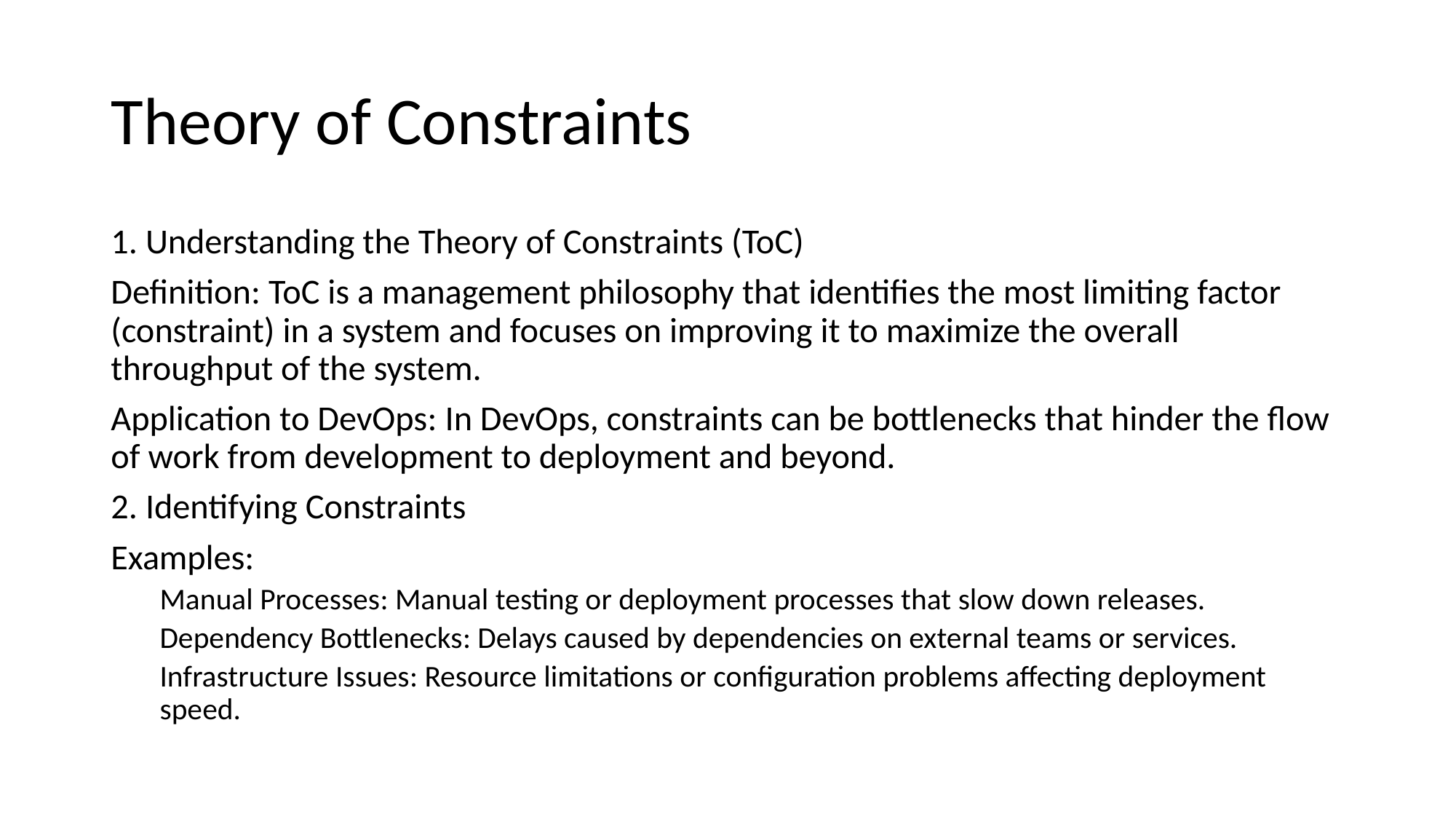

# Theory of Constraints
1. Understanding the Theory of Constraints (ToC)
Definition: ToC is a management philosophy that identifies the most limiting factor (constraint) in a system and focuses on improving it to maximize the overall throughput of the system.
Application to DevOps: In DevOps, constraints can be bottlenecks that hinder the flow of work from development to deployment and beyond.
2. Identifying Constraints
Examples:
Manual Processes: Manual testing or deployment processes that slow down releases.
Dependency Bottlenecks: Delays caused by dependencies on external teams or services.
Infrastructure Issues: Resource limitations or configuration problems affecting deployment speed.